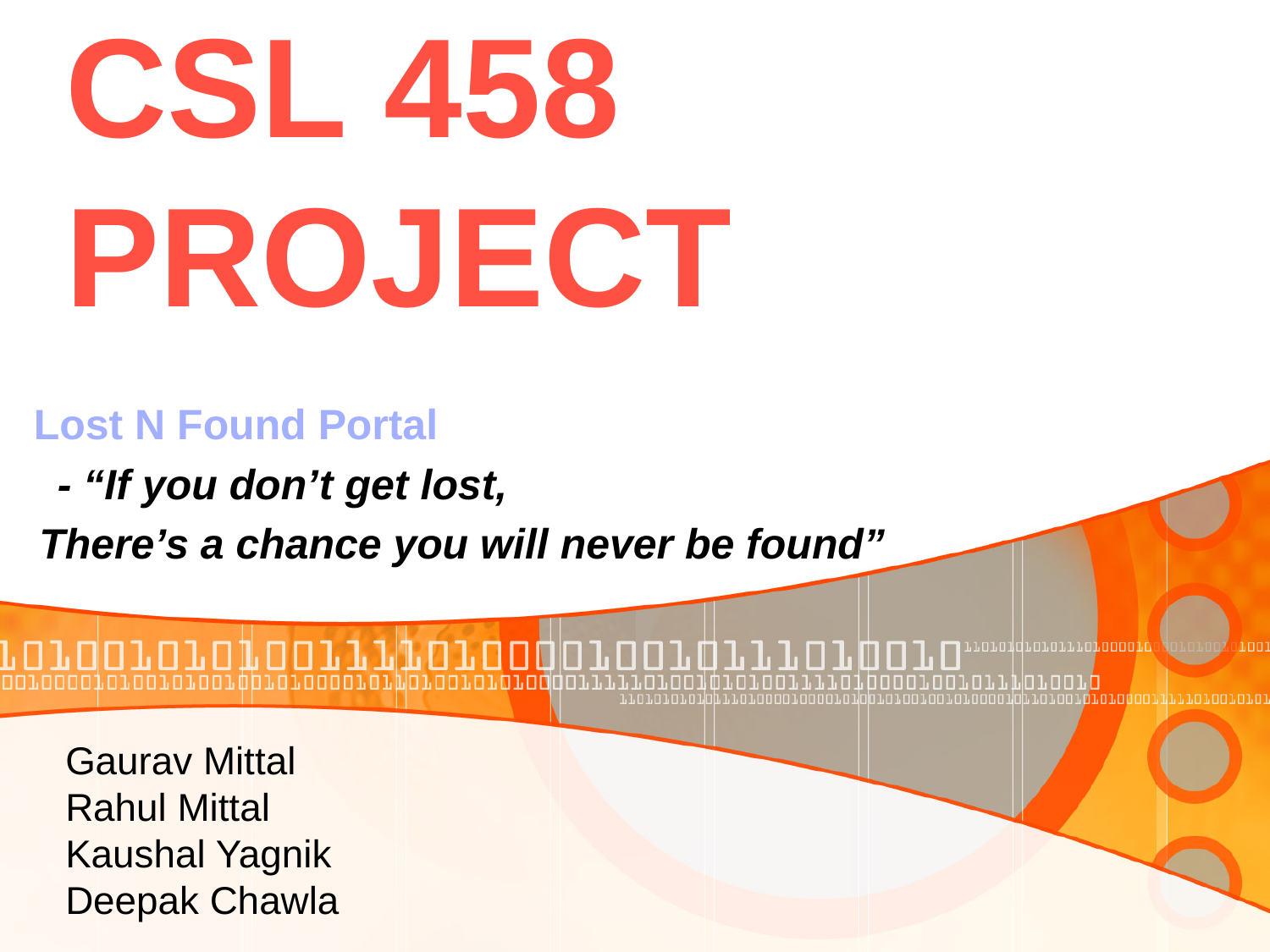

# CSL 458 PROJECT
Lost N Found Portal
  - “If you don’t get lost,
There’s a chance you will never be found”
Gaurav Mittal
Rahul Mittal
Kaushal Yagnik
Deepak Chawla